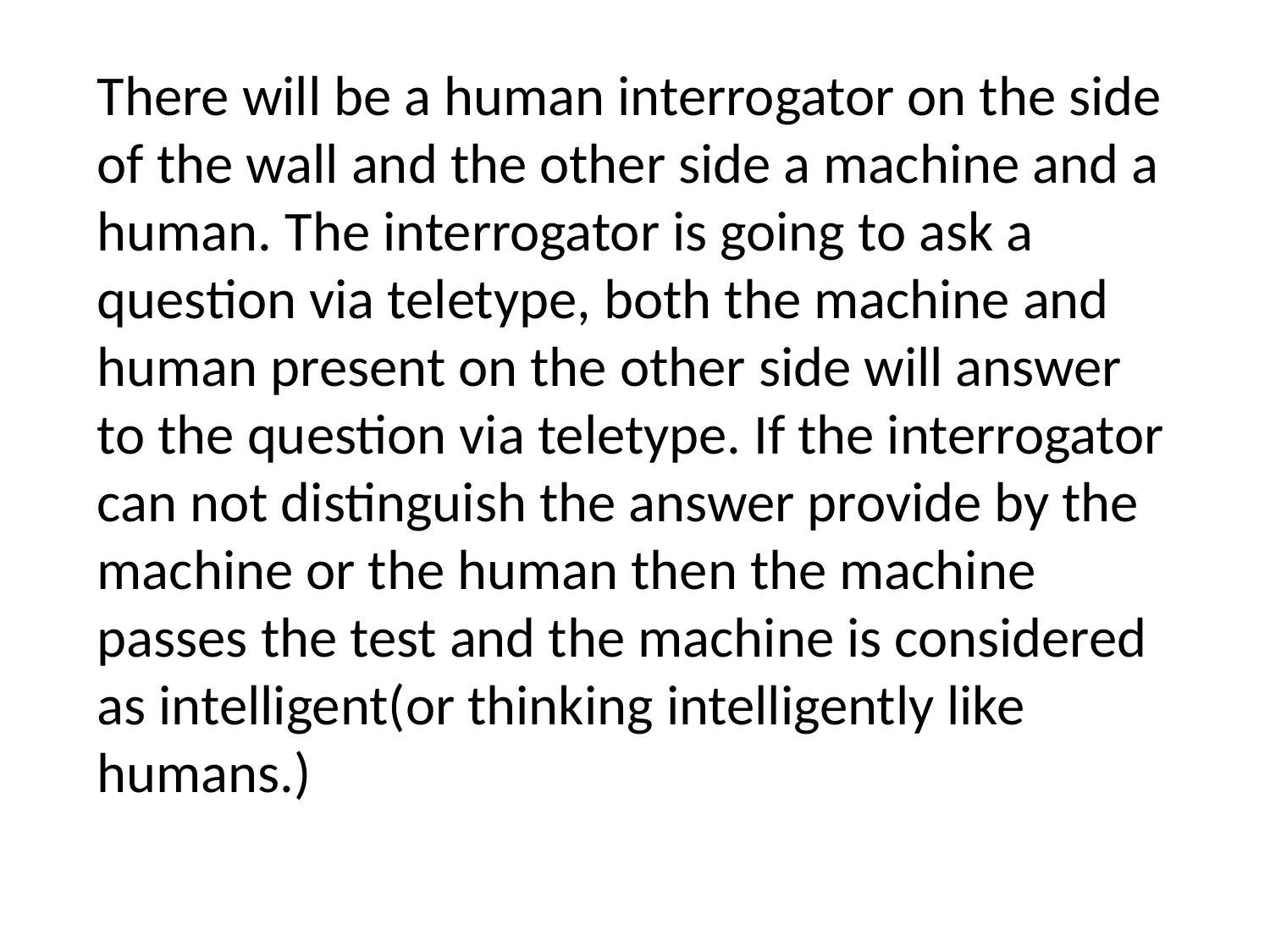

There will be a human interrogator on the side of the wall and the other side a machine and a human. The interrogator is going to ask a question via teletype, both the machine and human present on the other side will answer to the question via teletype. If the interrogator can not distinguish the answer provide by the machine or the human then the machine passes the test and the machine is considered as intelligent(or thinking intelligently like humans.)